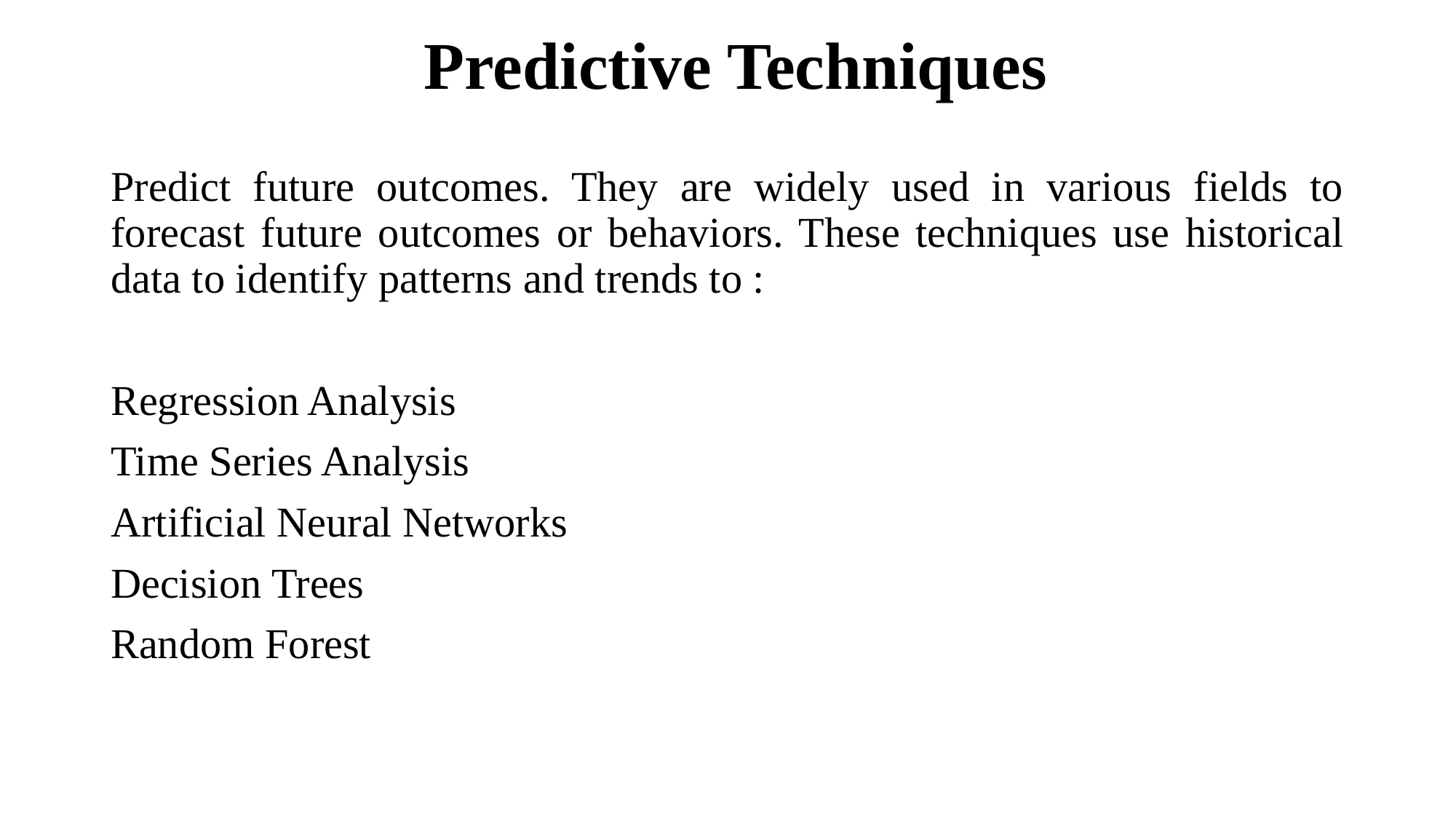

# Predictive Techniques
Predict future outcomes. They are widely used in various fields to forecast future outcomes or behaviors. These techniques use historical data to identify patterns and trends to :

Regression Analysis
Time Series Analysis
Artificial Neural Networks
Decision Trees
Random Forest